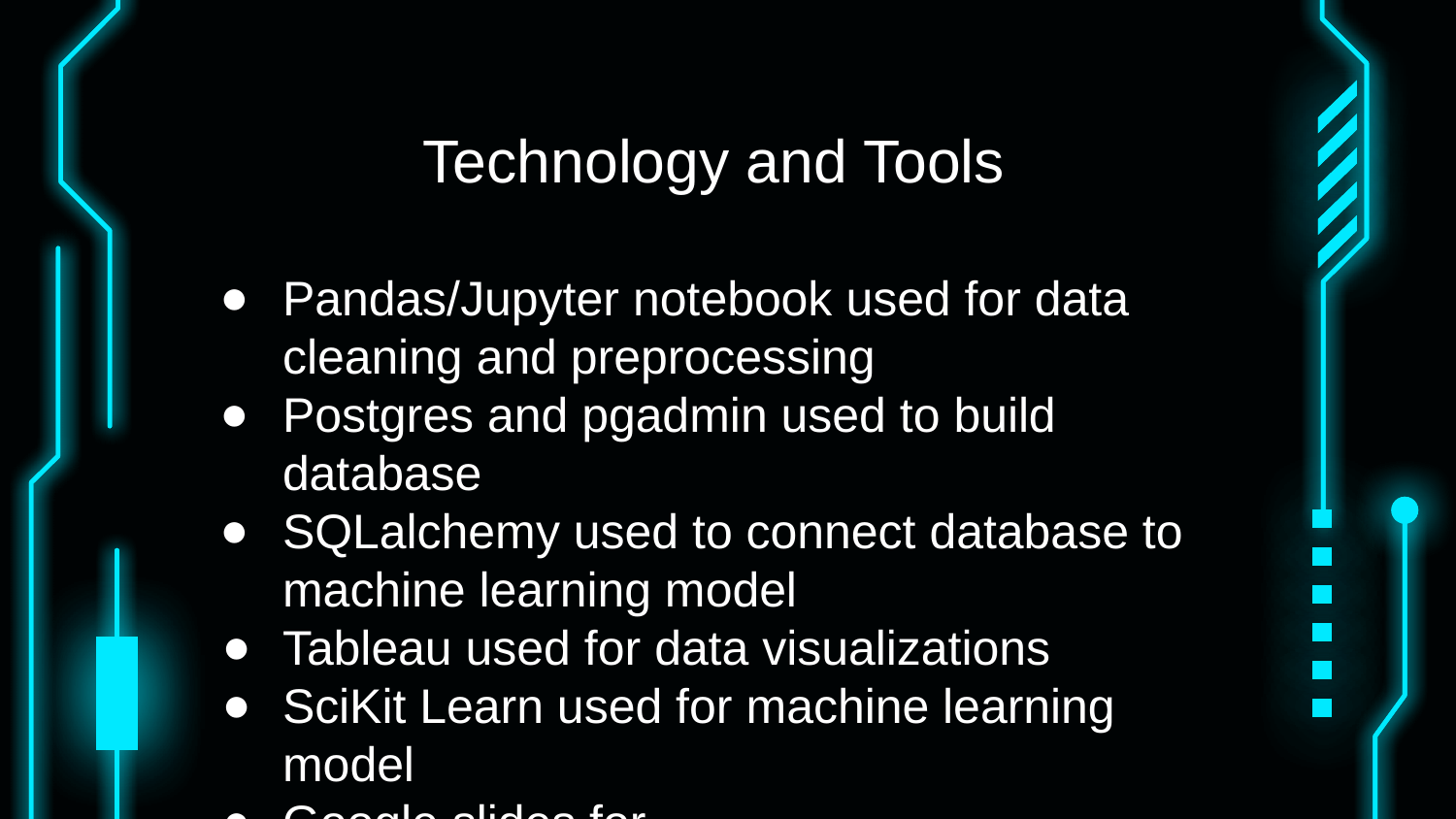

Technology and Tools

Pandas/Jupyter notebook used for data cleaning and preprocessing
Postgres and pgadmin used to build database
SQLalchemy used to connect database to machine learning model
Tableau used for data visualizations
SciKit Learn used for machine learning model
Google slides for